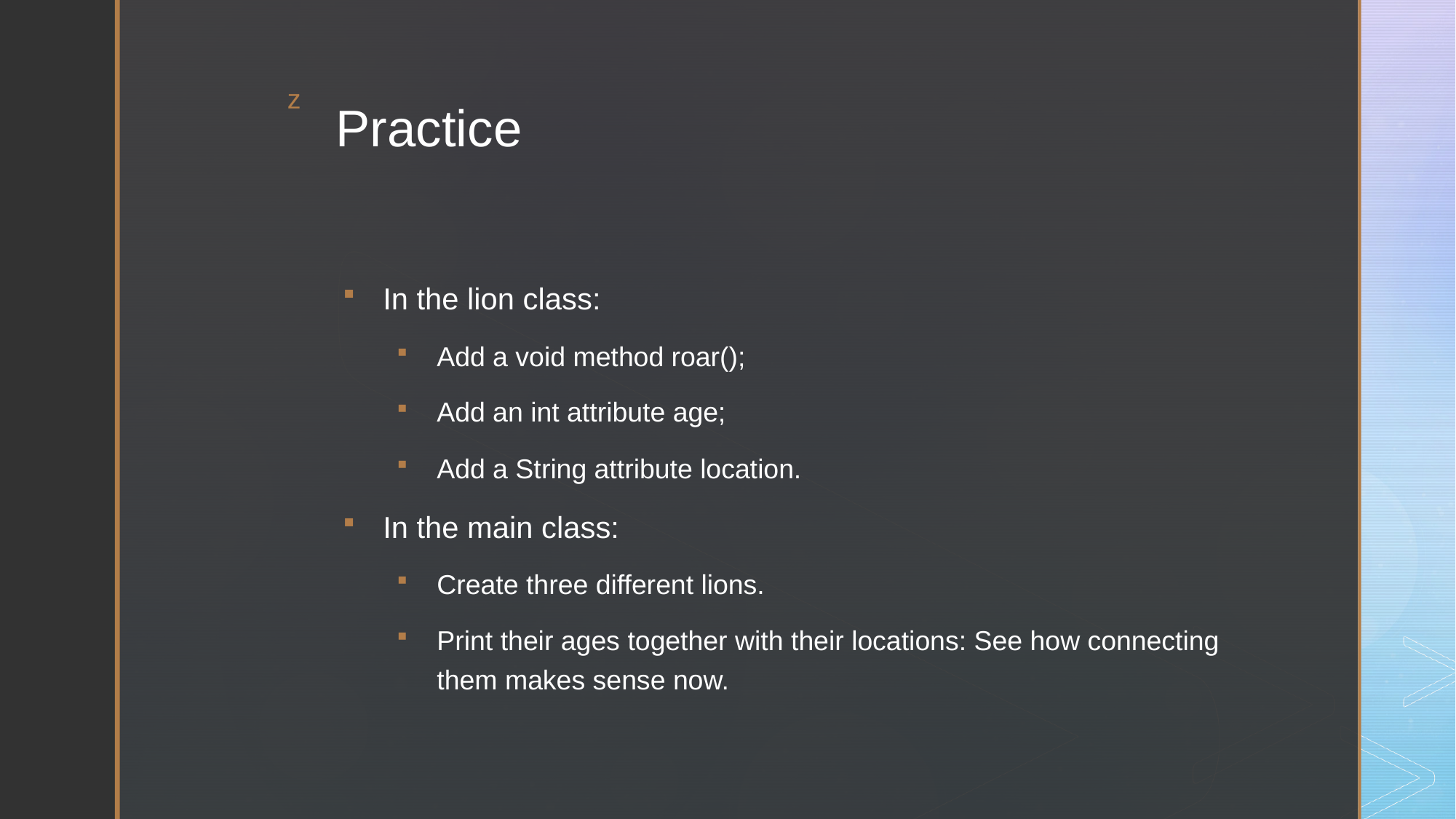

# Practice
In the lion class:
Add a void method roar();
Add an int attribute age;
Add a String attribute location.
In the main class:
Create three different lions.
Print their ages together with their locations: See how connecting them makes sense now.